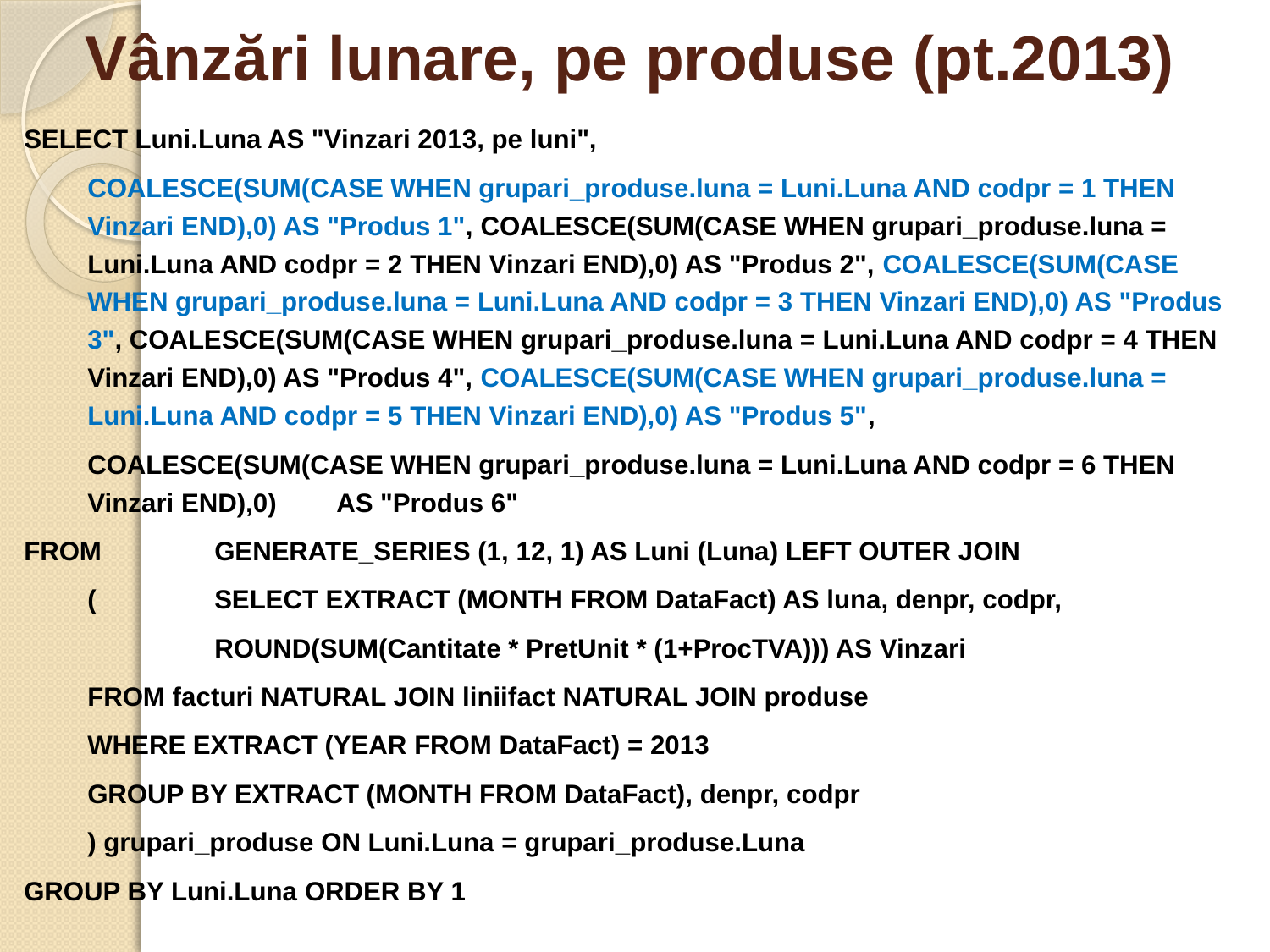

# Vânzări lunare, pe produse (pt.2013)
SELECT Luni.Luna AS "Vinzari 2013, pe luni",
	COALESCE(SUM(CASE WHEN grupari_produse.luna = Luni.Luna AND codpr = 1 THEN Vinzari END),0) AS "Produs 1", COALESCE(SUM(CASE WHEN grupari_produse.luna = Luni.Luna AND codpr = 2 THEN Vinzari END),0) AS "Produs 2", COALESCE(SUM(CASE WHEN grupari_produse.luna = Luni.Luna AND codpr = 3 THEN Vinzari END),0) AS "Produs 3", COALESCE(SUM(CASE WHEN grupari_produse.luna = Luni.Luna AND codpr = 4 THEN Vinzari END),0) AS "Produs 4", COALESCE(SUM(CASE WHEN grupari_produse.luna = Luni.Luna AND codpr = 5 THEN Vinzari END),0) AS "Produs 5",
	COALESCE(SUM(CASE WHEN grupari_produse.luna = Luni.Luna AND codpr = 6 THEN Vinzari END),0)        AS "Produs 6"
FROM 	GENERATE_SERIES (1, 12, 1) AS Luni (Luna) LEFT OUTER JOIN
	(	SELECT EXTRACT (MONTH FROM DataFact) AS luna, denpr, codpr,
		ROUND(SUM(Cantitate * PretUnit * (1+ProcTVA))) AS Vinzari
	FROM facturi NATURAL JOIN liniifact NATURAL JOIN produse
	WHERE EXTRACT (YEAR FROM DataFact) = 2013
	GROUP BY EXTRACT (MONTH FROM DataFact), denpr, codpr
	) grupari_produse ON Luni.Luna = grupari_produse.Luna
GROUP BY Luni.Luna ORDER BY 1